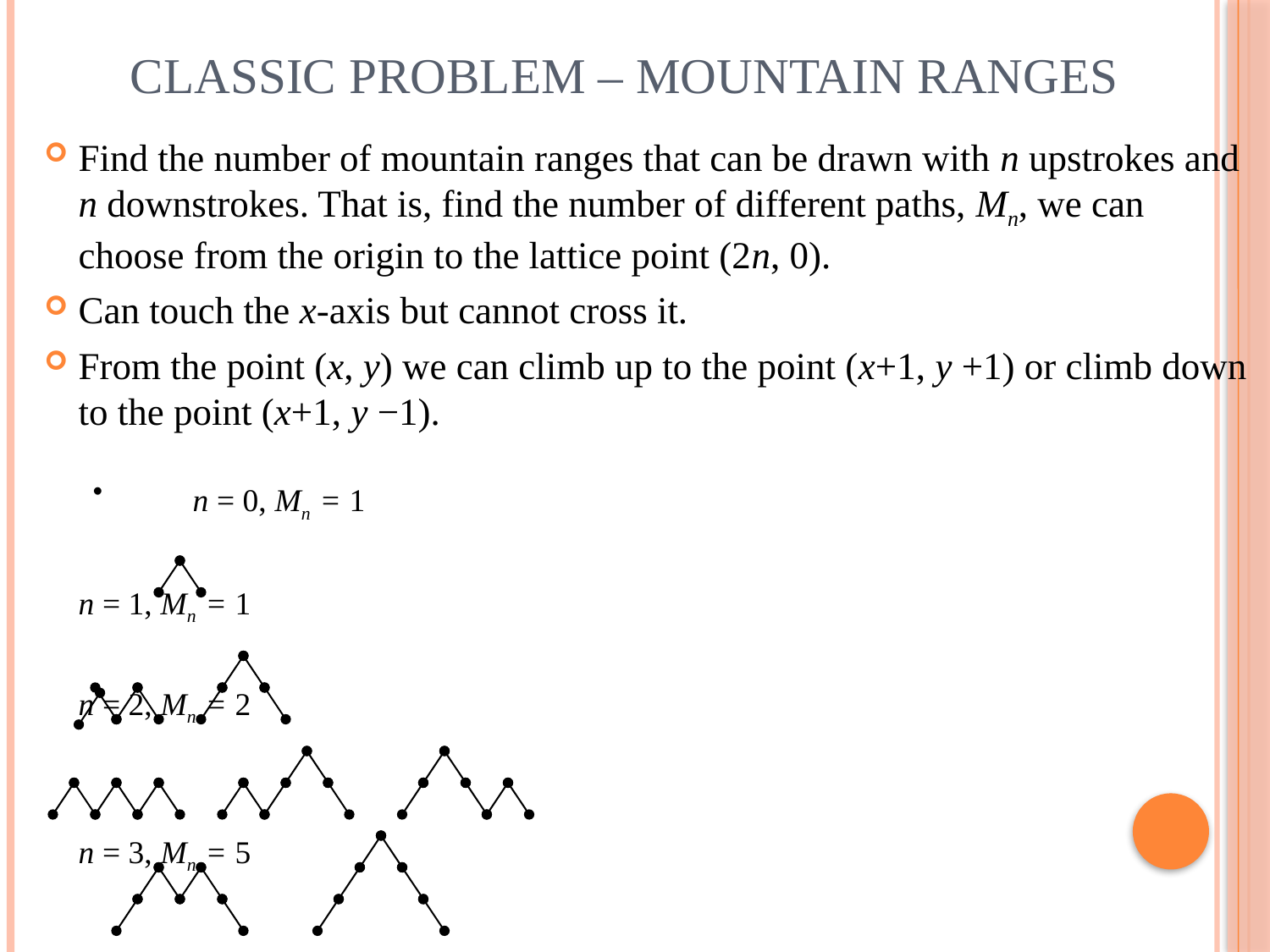

# Classic Problem – Mountain Ranges
Find the number of mountain ranges that can be drawn with n upstrokes and n downstrokes. That is, find the number of different paths, Mn, we can choose from the origin to the lattice point (2n, 0).
Can touch the x-axis but cannot cross it.
From the point (x, y) we can climb up to the point (x+1, y +1) or climb down to the point (x+1, y −1).
		⋅				n = 0, Mn  = 1

						n = 1, Mn  = 1

						n = 2, Mn  = 2

						n = 3, Mn  = 5